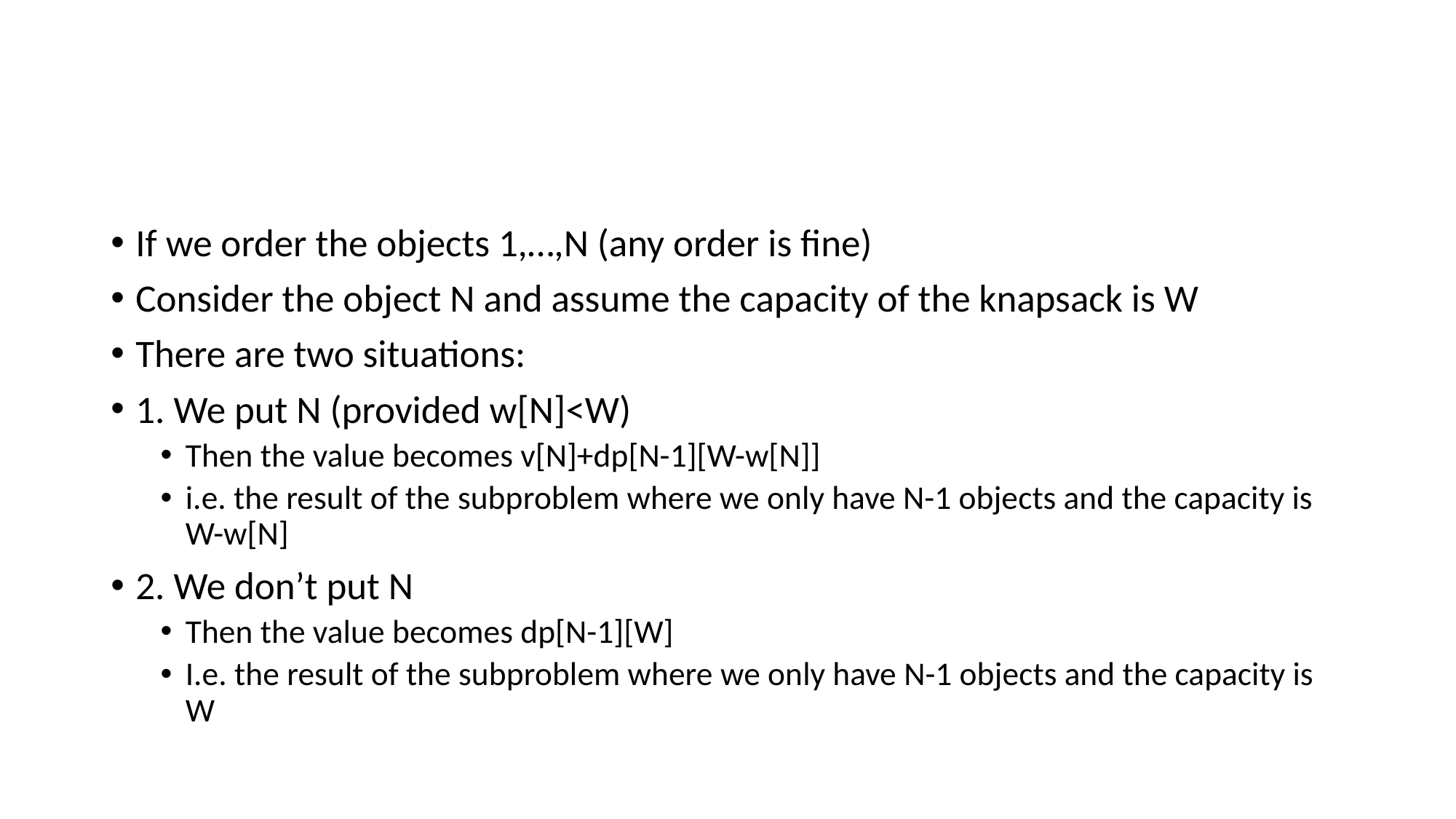

#
If we order the objects 1,…,N (any order is fine)
Consider the object N and assume the capacity of the knapsack is W
There are two situations:
1. We put N (provided w[N]<W)
Then the value becomes v[N]+dp[N-1][W-w[N]]
i.e. the result of the subproblem where we only have N-1 objects and the capacity is W-w[N]
2. We don’t put N
Then the value becomes dp[N-1][W]
I.e. the result of the subproblem where we only have N-1 objects and the capacity is W